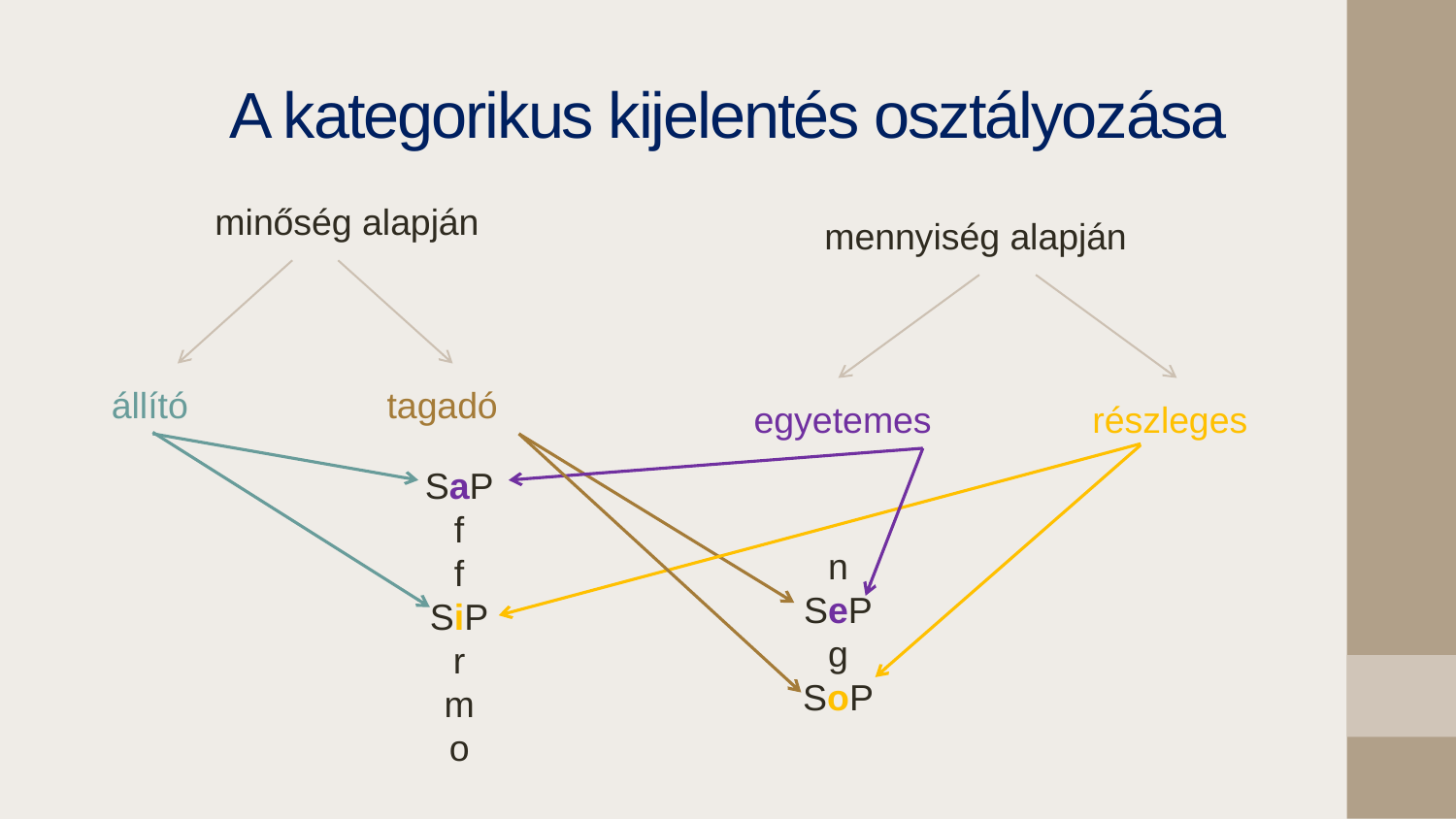

# A kategorikus kijelentés osztályozása

minőség alapján
állító
tagadó
mennyiség alapján
egyetemes
részleges
SaP
f
f
SiP
r
m
o
n
SeP
g
SoP